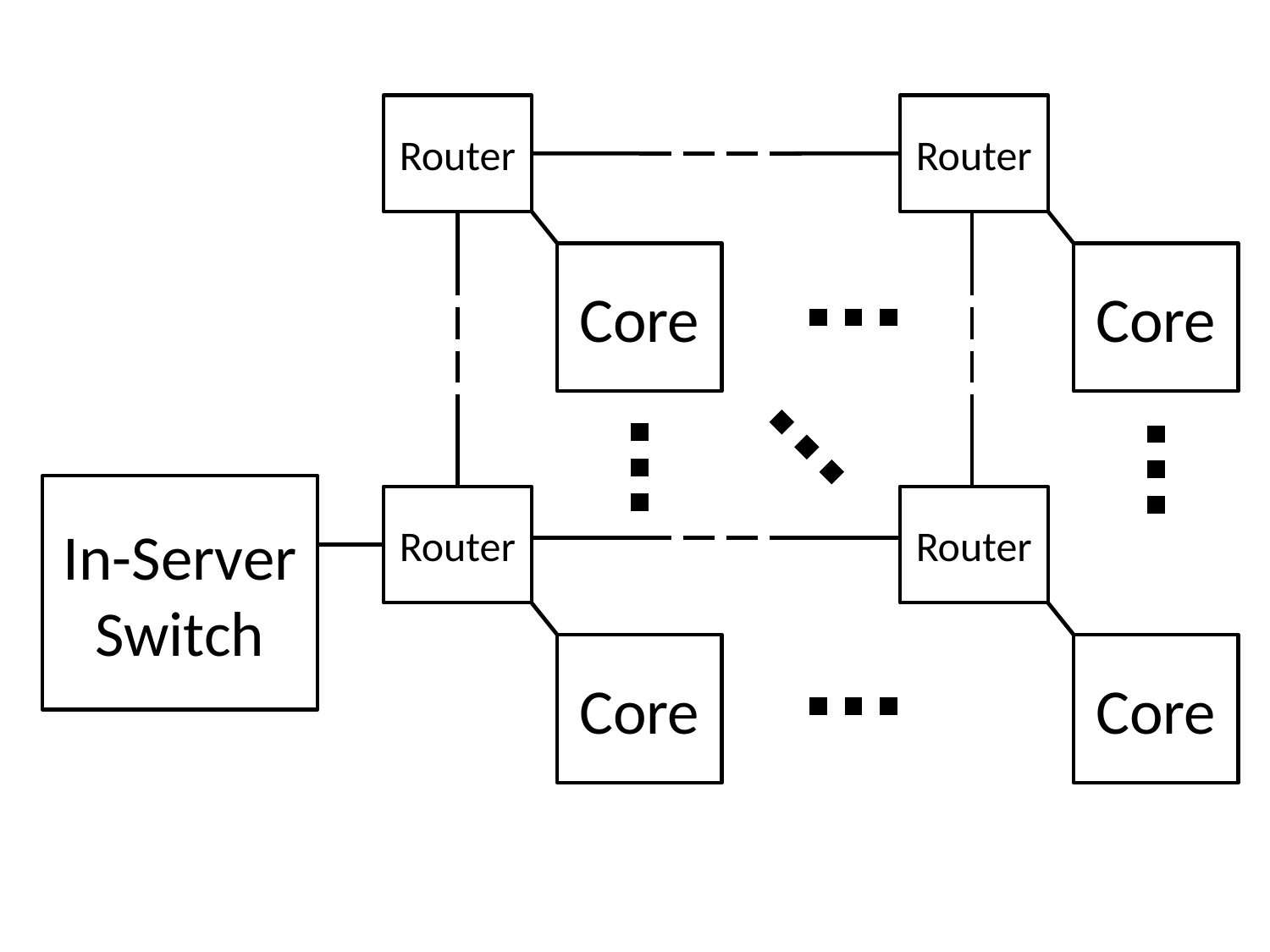

Router
Core
Router
Core
In-Server Switch
Router
Core
Router
Core